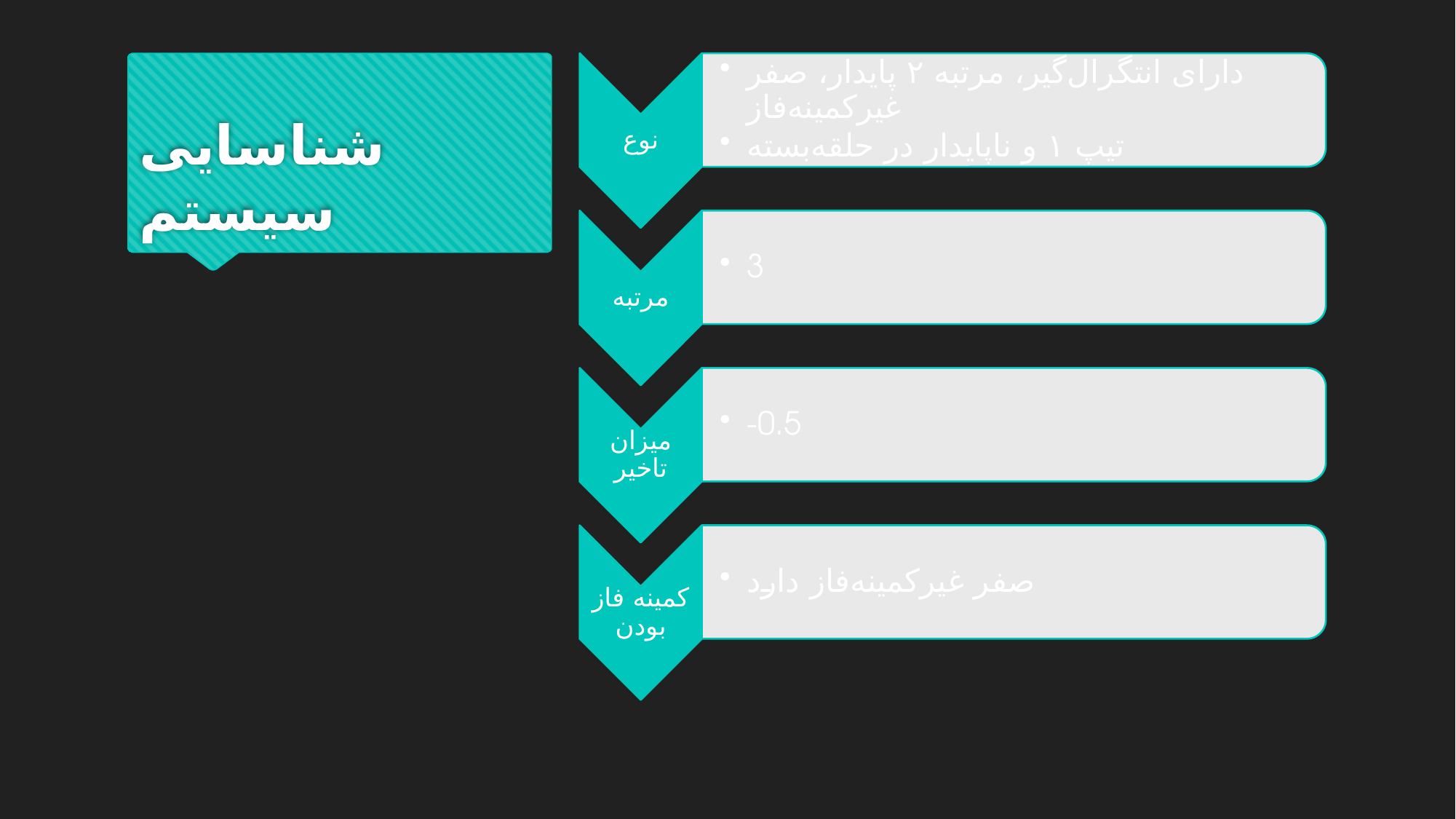

# شناسایی سیستم
نوع
دارای انتگرال‌گیر، مرتبه ۲ پایدار، صفر غیرکمینه‌فاز
تیپ ۱ و ناپایدار در حلقه‌بسته
مرتبه
3
میزان تاخیر
-0.5
کمینه فاز بودن
صفر غیرکمینه‌فاز دارد